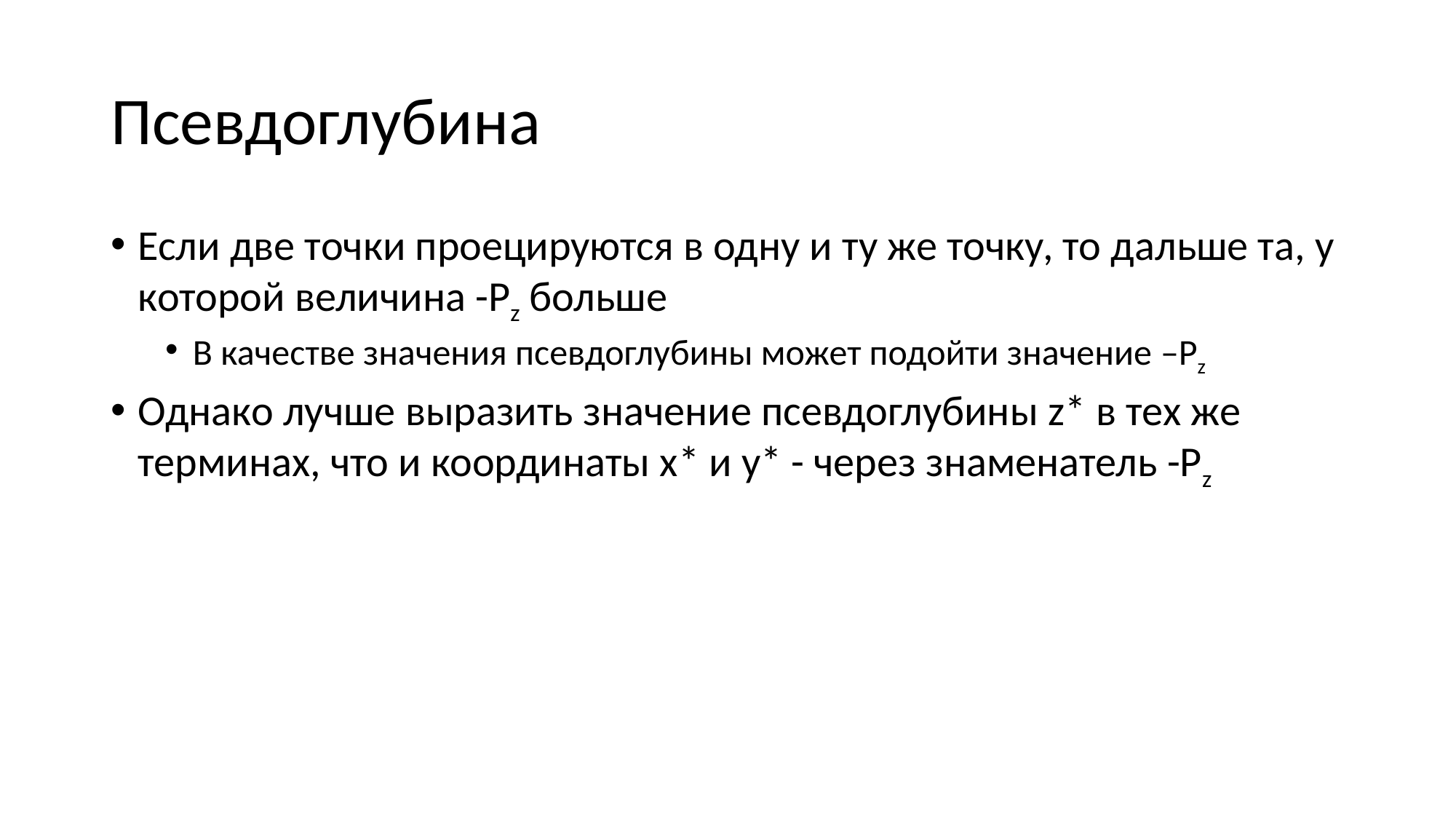

# Псевдоглубина
Если две точки проецируются в одну и ту же точку, то дальше та, у которой величина -Pz больше
В качестве значения псевдоглубины может подойти значение –Pz
Однако лучше выразить значение псевдоглубины z* в тех же терминах, что и координаты x* и y* - через знаменатель -Pz